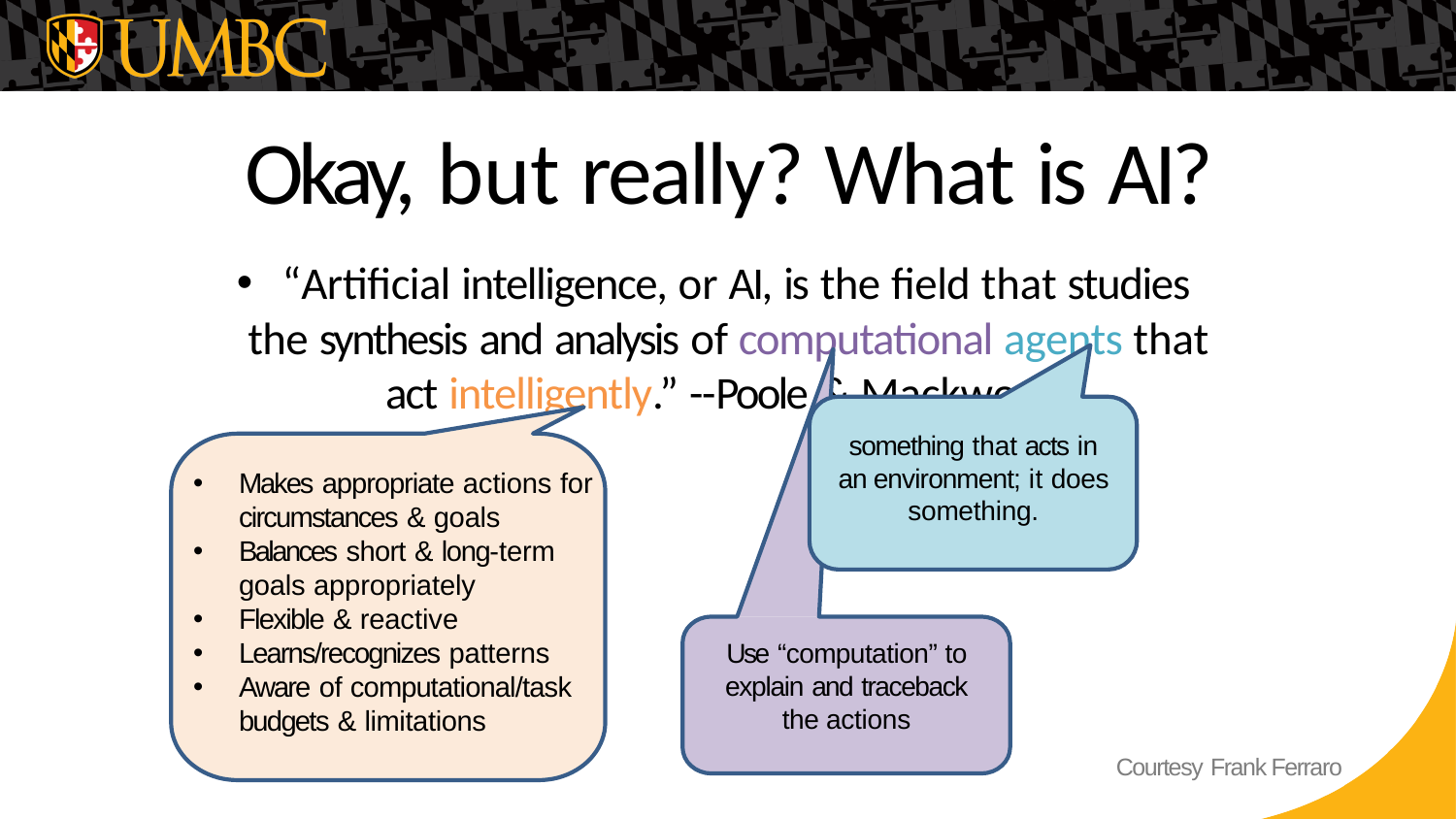

# Okay, but really? What is AI?
“Artificial intelligence, or AI, is the field that studies the synthesis and analysis of computational agents that act intelligently.” --Poole & Mackworth

something that acts in an environment; it does something.
Makes appropriate actions for circumstances & goals
Balances short & long-term goals appropriately
Flexible & reactive
Learns/recognizes patterns
Aware of computational/task budgets & limitations

Use “computation” to explain and traceback the actions
Courtesy Frank Ferraro